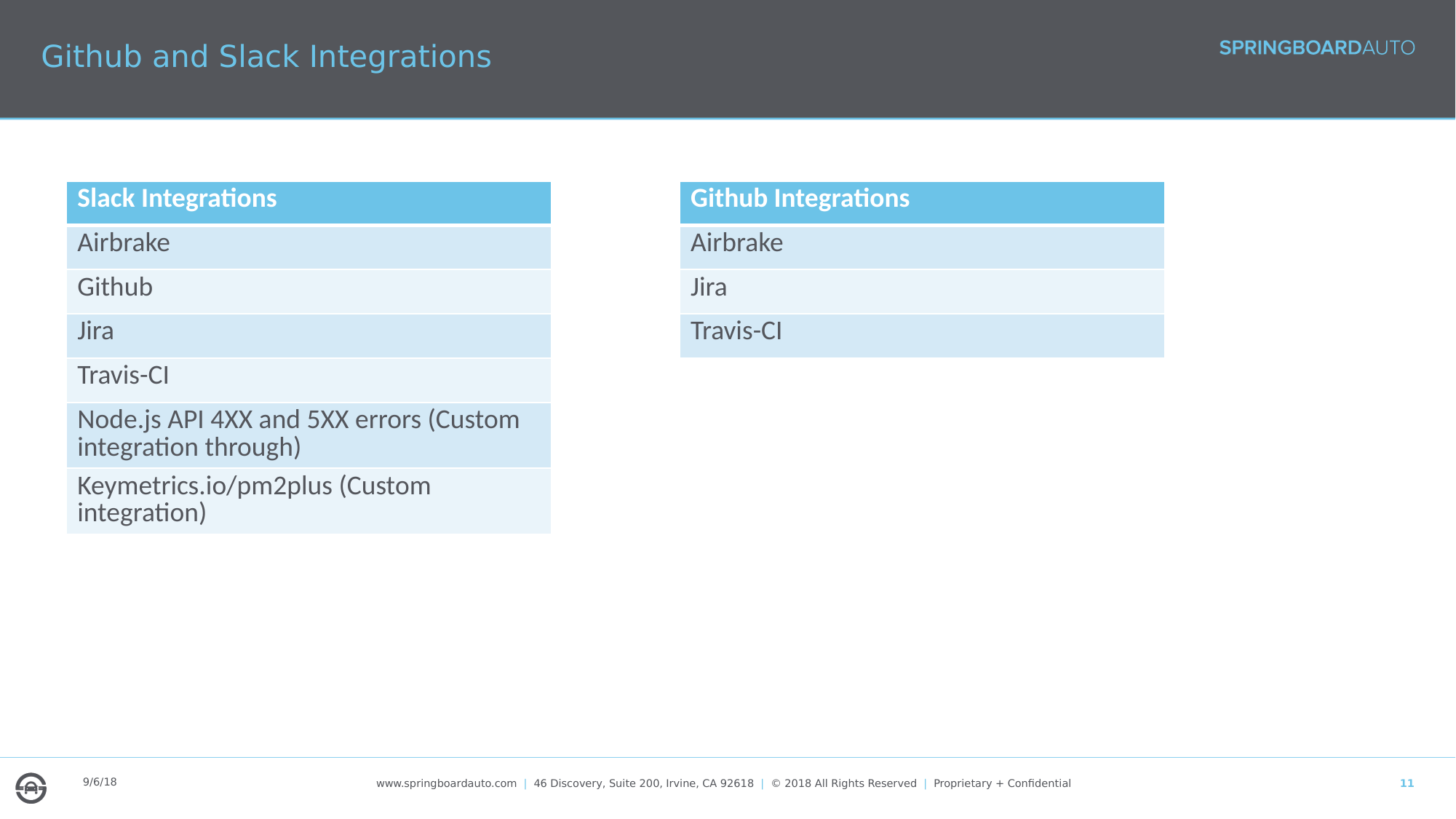

# Github and Slack Integrations
| Slack Integrations |
| --- |
| Airbrake |
| Github |
| Jira |
| Travis-CI |
| Node.js API 4XX and 5XX errors (Custom integration through) |
| Keymetrics.io/pm2plus (Custom integration) |
| Github Integrations |
| --- |
| Airbrake |
| Jira |
| Travis-CI |
9/6/18
www.springboardauto.com  |  46 Discovery, Suite 200, Irvine, CA 92618  |  © 2018 All Rights Reserved  |  Proprietary + Confidential
11